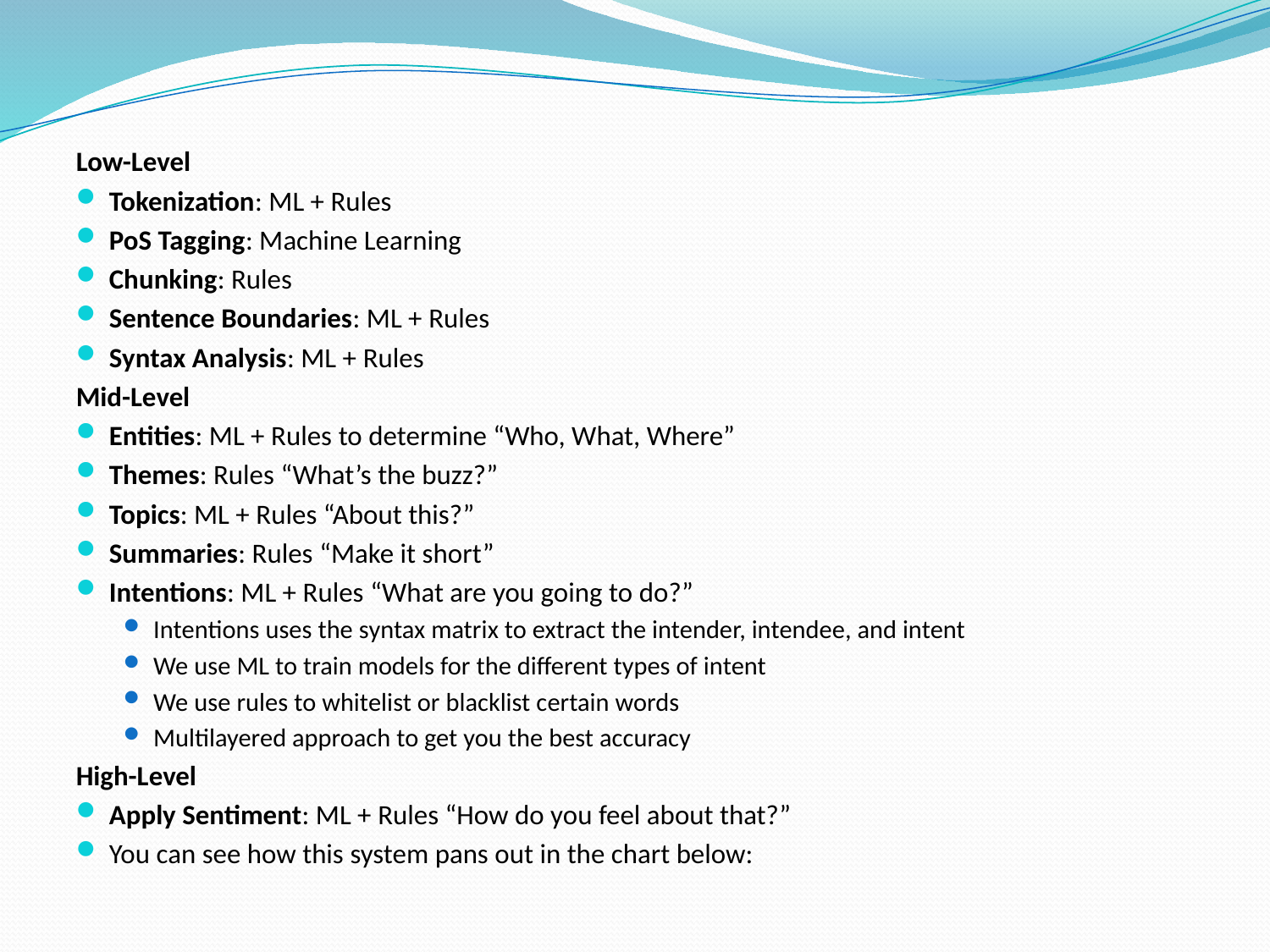

Low-Level
Tokenization: ML + Rules
PoS Tagging: Machine Learning
Chunking: Rules
Sentence Boundaries: ML + Rules
Syntax Analysis: ML + Rules
Mid-Level
Entities: ML + Rules to determine “Who, What, Where”
Themes: Rules “What’s the buzz?”
Topics: ML + Rules “About this?”
Summaries: Rules “Make it short”
Intentions: ML + Rules “What are you going to do?”
Intentions uses the syntax matrix to extract the intender, intendee, and intent
We use ML to train models for the different types of intent
We use rules to whitelist or blacklist certain words
Multilayered approach to get you the best accuracy
High-Level
Apply Sentiment: ML + Rules “How do you feel about that?”
You can see how this system pans out in the chart below: